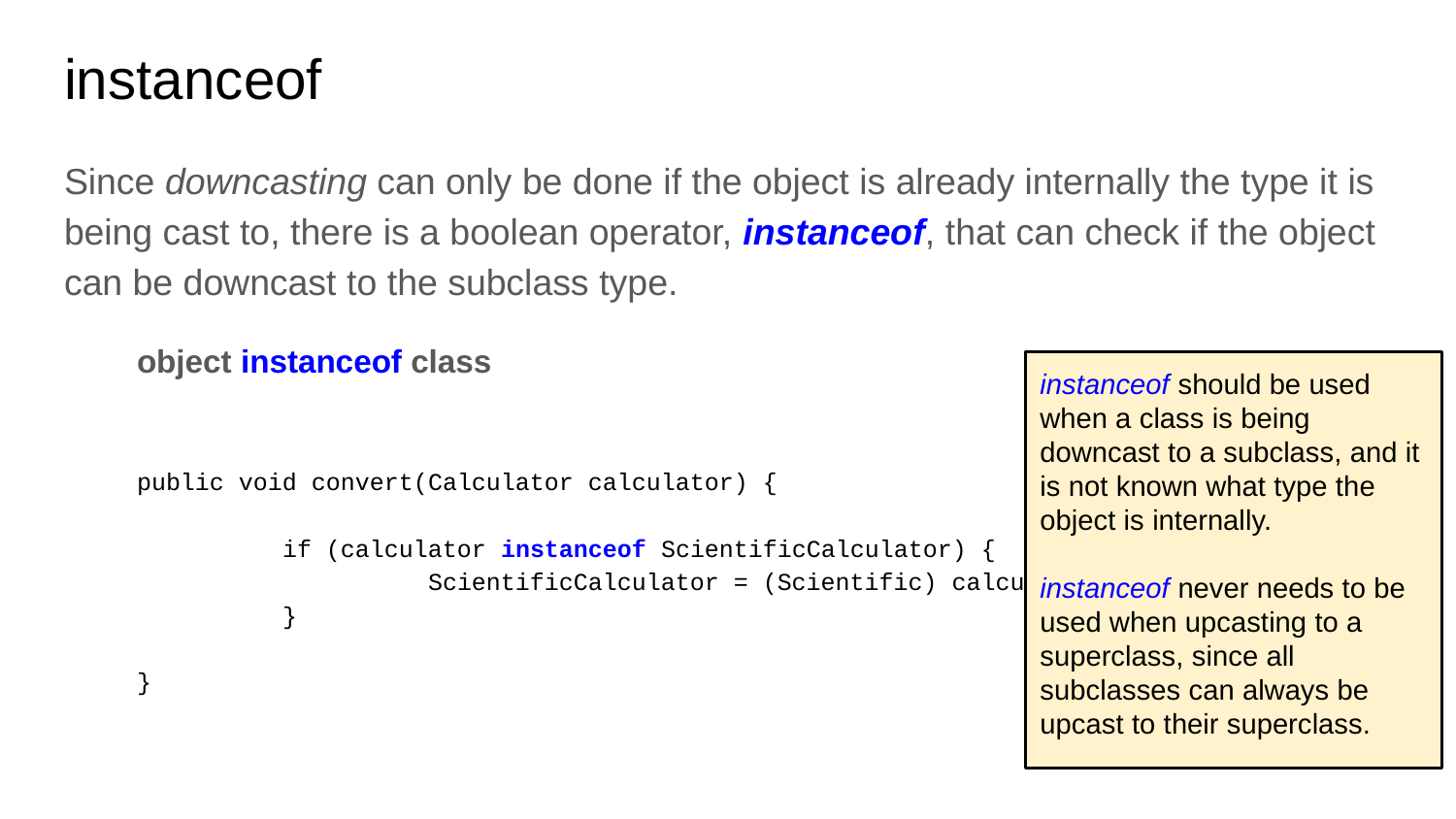

# instanceof
Since downcasting can only be done if the object is already internally the type it is being cast to, there is a boolean operator, instanceof, that can check if the object can be downcast to the subclass type.
object instanceof class
public void convert(Calculator calculator) {
	if (calculator instanceof ScientificCalculator) {
		ScientificCalculator = (Scientific) calculator;
	}
}
instanceof should be used when a class is being downcast to a subclass, and it is not known what type the object is internally.

instanceof never needs to be used when upcasting to a superclass, since all subclasses can always be upcast to their superclass.